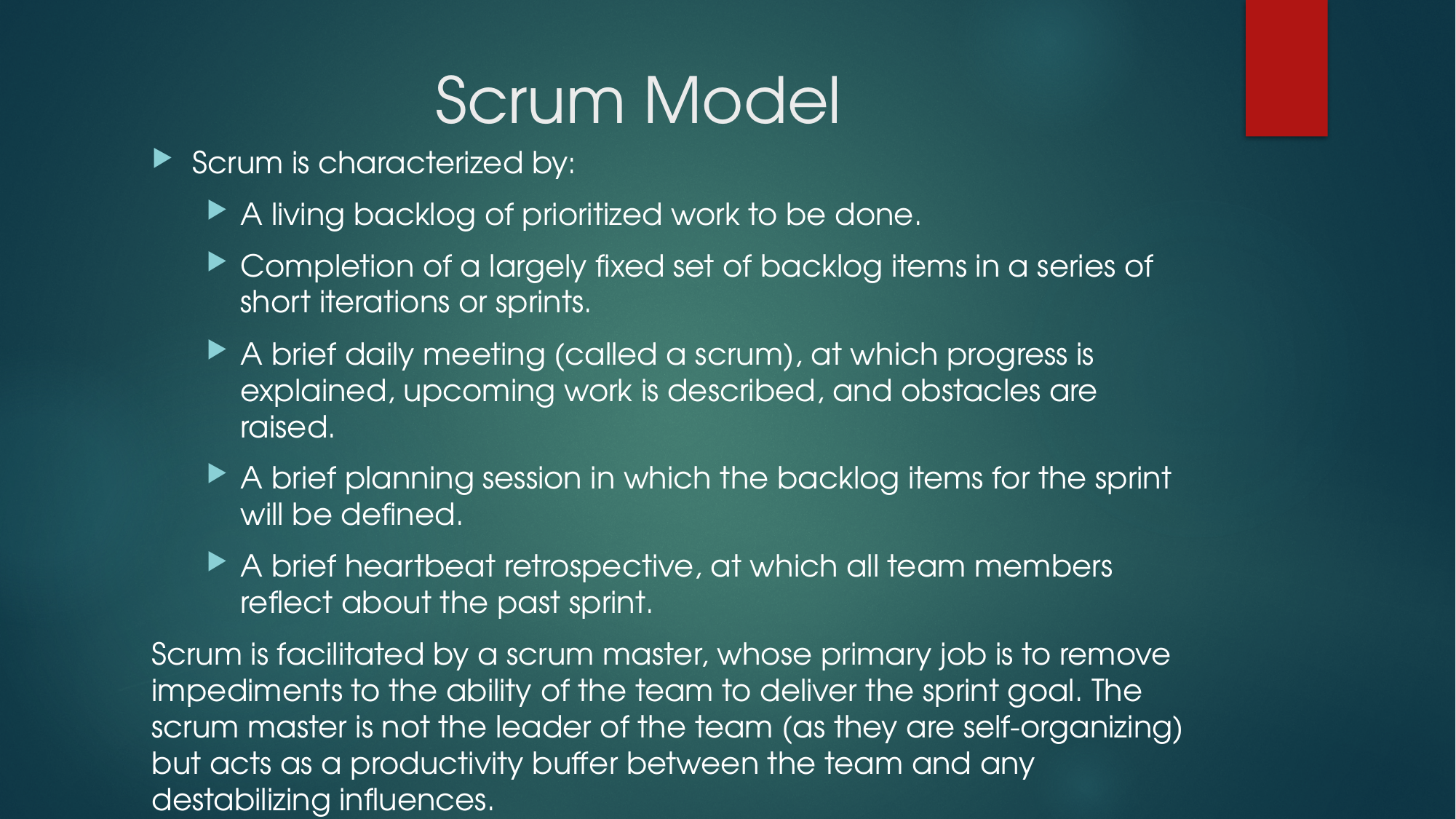

# Scrum Model
Scrum is characterized by:
A living backlog of prioritized work to be done.
Completion of a largely fixed set of backlog items in a series of short iterations or sprints.
A brief daily meeting (called a scrum), at which progress is explained, upcoming work is described, and obstacles are raised.
A brief planning session in which the backlog items for the sprint will be defined.
A brief heartbeat retrospective, at which all team members reflect about the past sprint.
Scrum is facilitated by a scrum master, whose primary job is to remove impediments to the ability of the team to deliver the sprint goal. The scrum master is not the leader of the team (as they are self-organizing) but acts as a productivity buffer between the team and any destabilizing influences.